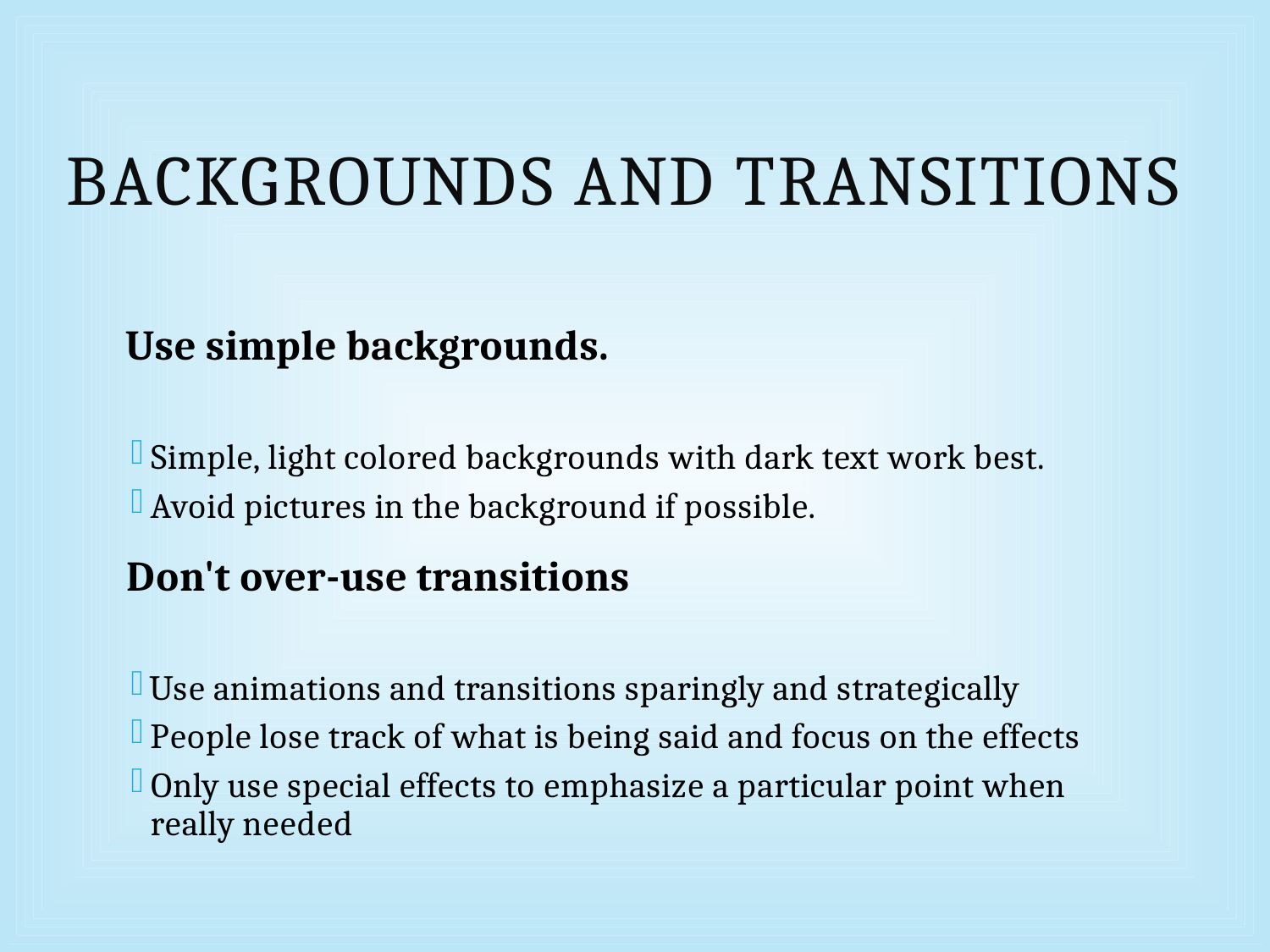

# Backgrounds and Transitions
Use simple backgrounds.

Simple, light colored backgrounds with dark text work best.
Avoid pictures in the background if possible.
Don't over-use transitions

Use animations and transitions sparingly and strategically
People lose track of what is being said and focus on the effects
Only use special effects to emphasize a particular point when really needed